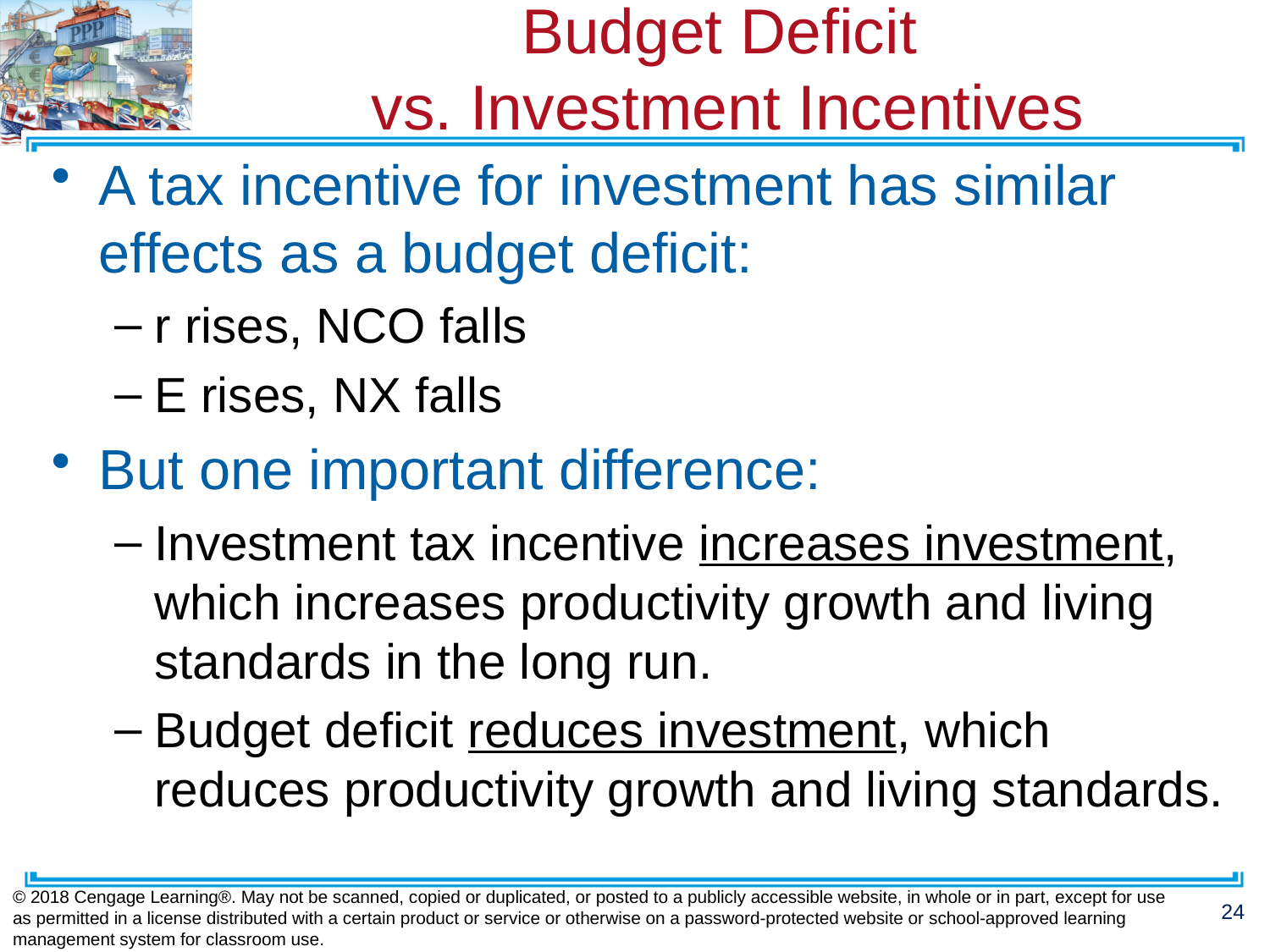

# Budget Deficit vs. Investment Incentives
A tax incentive for investment has similar effects as a budget deficit:
r rises, NCO falls
E rises, NX falls
But one important difference:
Investment tax incentive increases investment, which increases productivity growth and living standards in the long run.
Budget deficit reduces investment, which reduces productivity growth and living standards.

© 2018 Cengage Learning®. May not be scanned, copied or duplicated, or posted to a publicly accessible website, in whole or in part, except for use as permitted in a license distributed with a certain product or service or otherwise on a password-protected website or school-approved learning management system for classroom use.
24